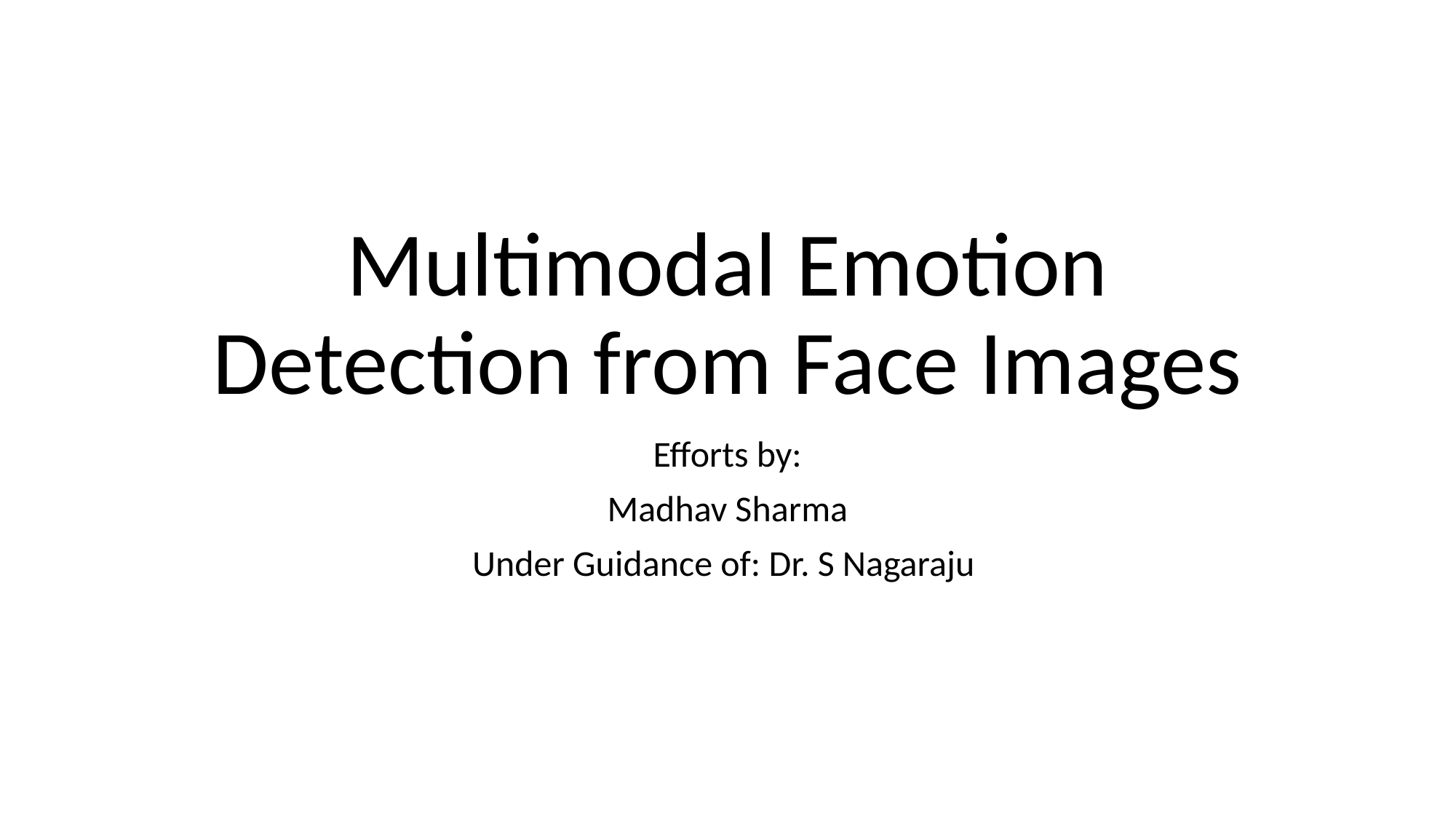

# Multimodal Emotion Detection from Face Images
Efforts by:
Madhav Sharma
Under Guidance of: Dr. S Nagaraju